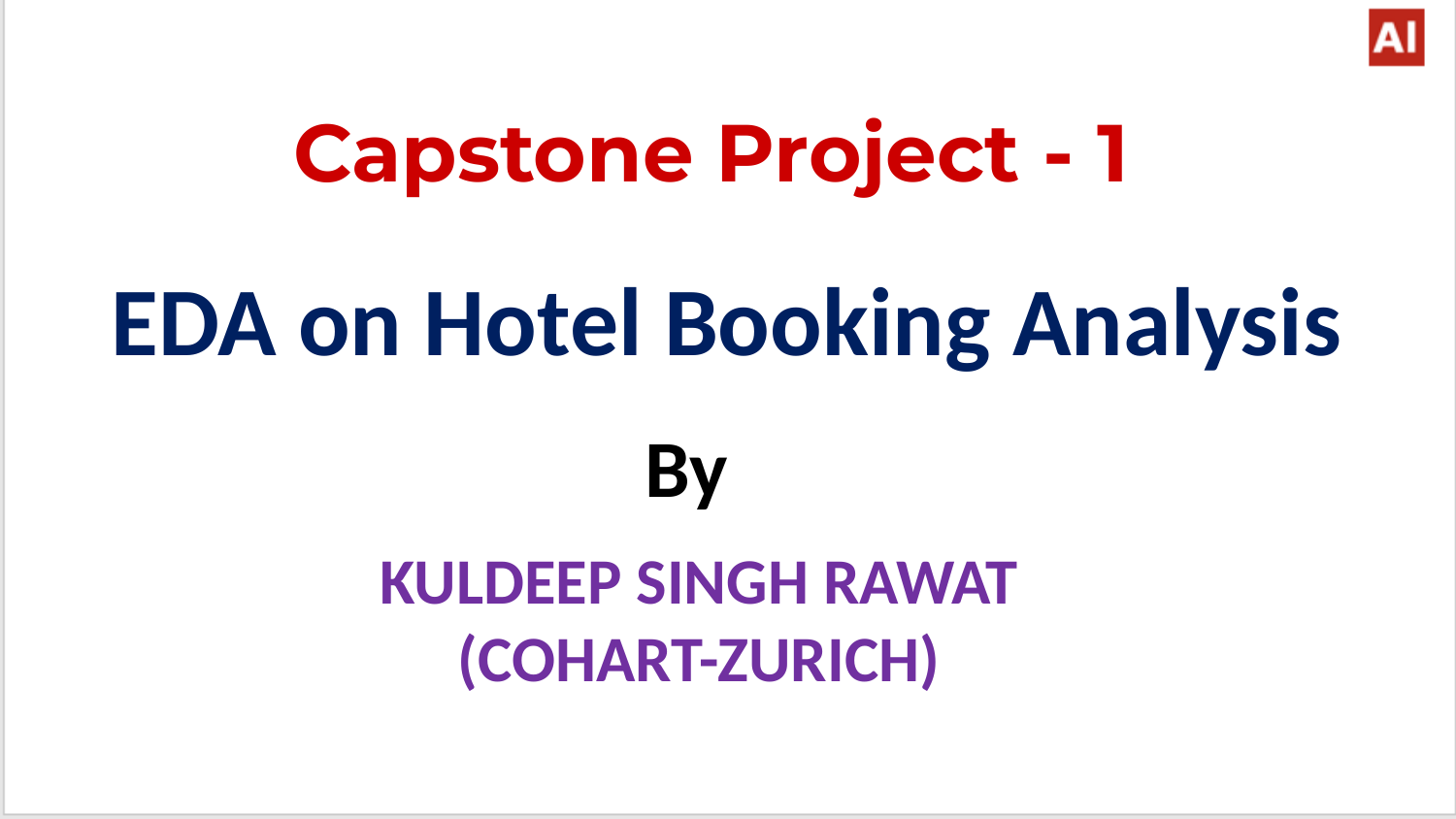

Capstone Project - 1
EDA on Hotel Booking Analysis
By
KULDEEP SINGH RAWAT
(COHART-ZURICH)